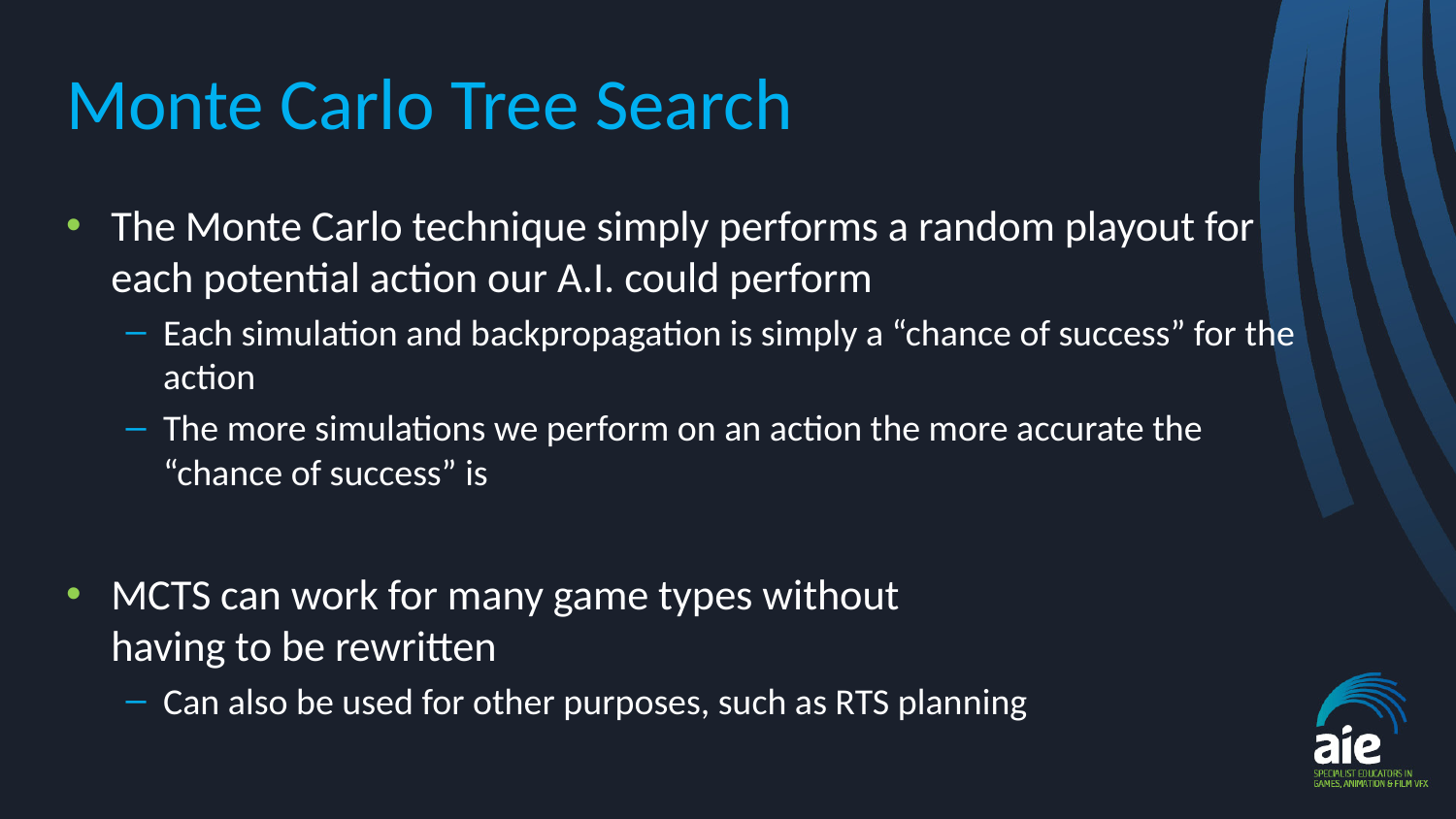

# Monte Carlo Tree Search
The Monte Carlo technique simply performs a random playout for each potential action our A.I. could perform
Each simulation and backpropagation is simply a “chance of success” for the action
The more simulations we perform on an action the more accurate the “chance of success” is

MCTS can work for many game types without
having to be rewritten
Can also be used for other purposes, such as RTS planning